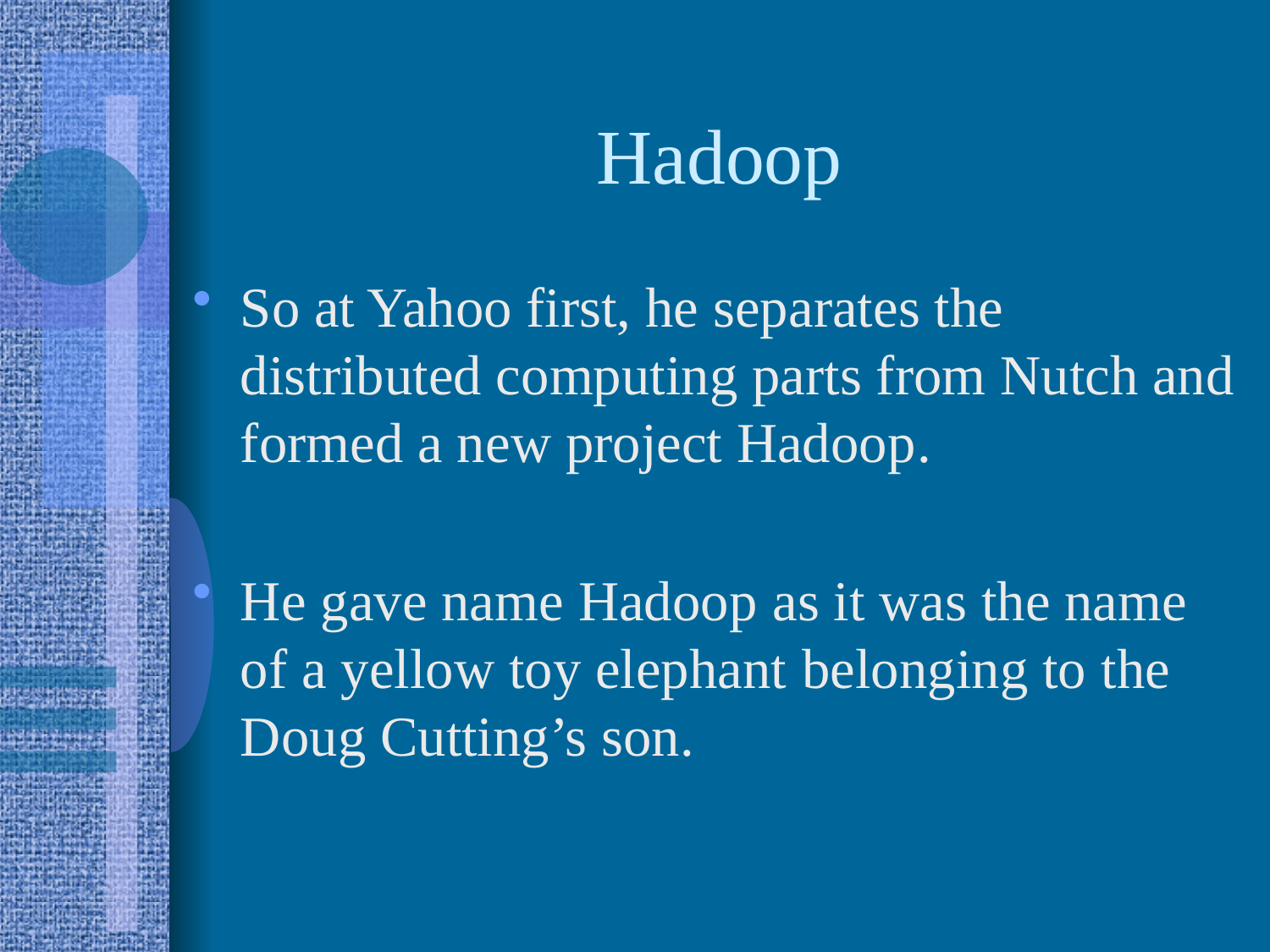

# Hadoop
So at Yahoo first, he separates the distributed computing parts from Nutch and formed a new project Hadoop.

He gave name Hadoop as it was the name of a yellow toy elephant belonging to the Doug Cutting’s son.